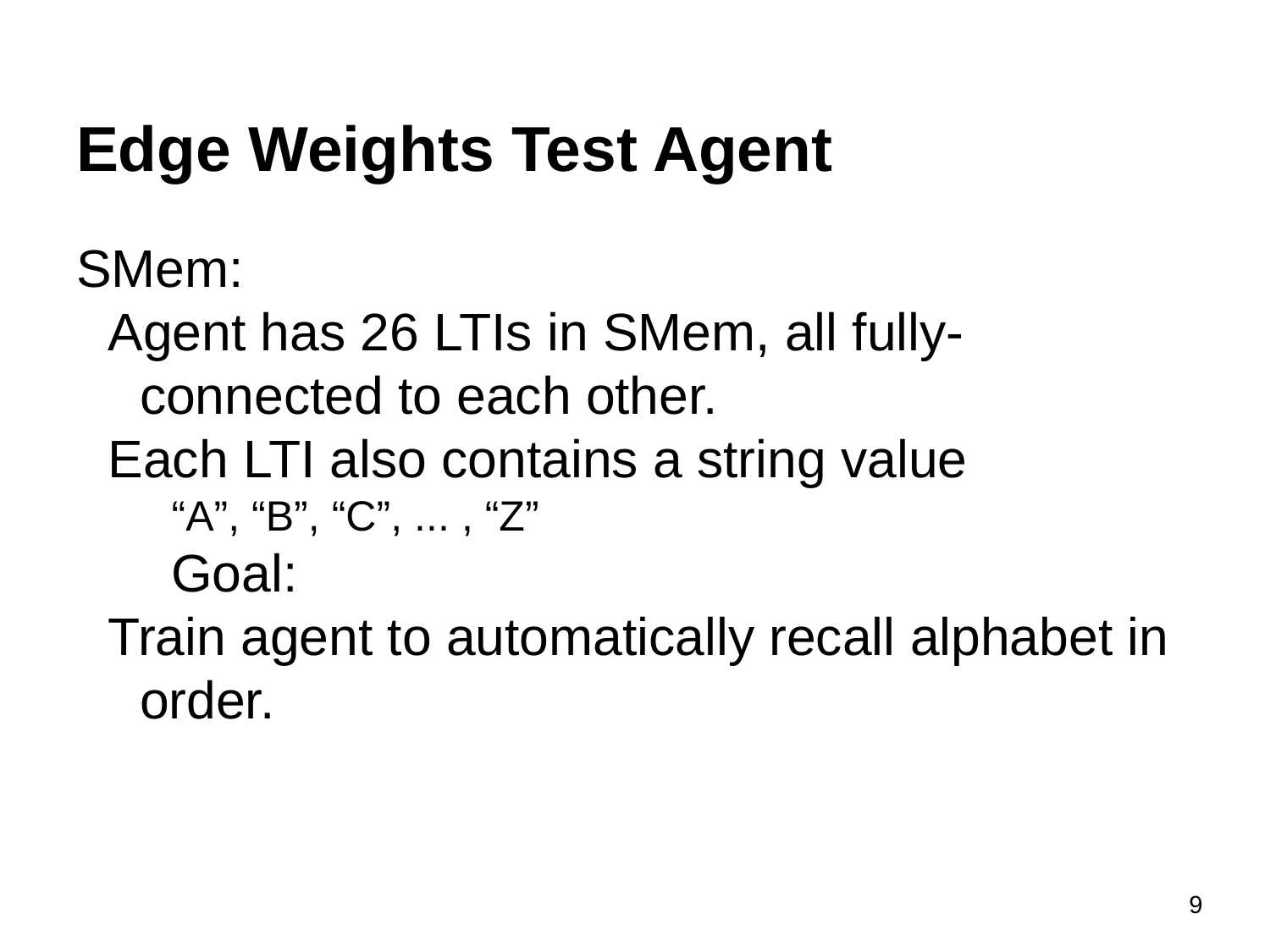

# Edge Weights Test Agent
SMem:
Agent has 26 LTIs in SMem, all fully-connected to each other.
Each LTI also contains a string value
“A”, “B”, “C”, ... , “Z”
Goal:
Train agent to automatically recall alphabet in order.
9